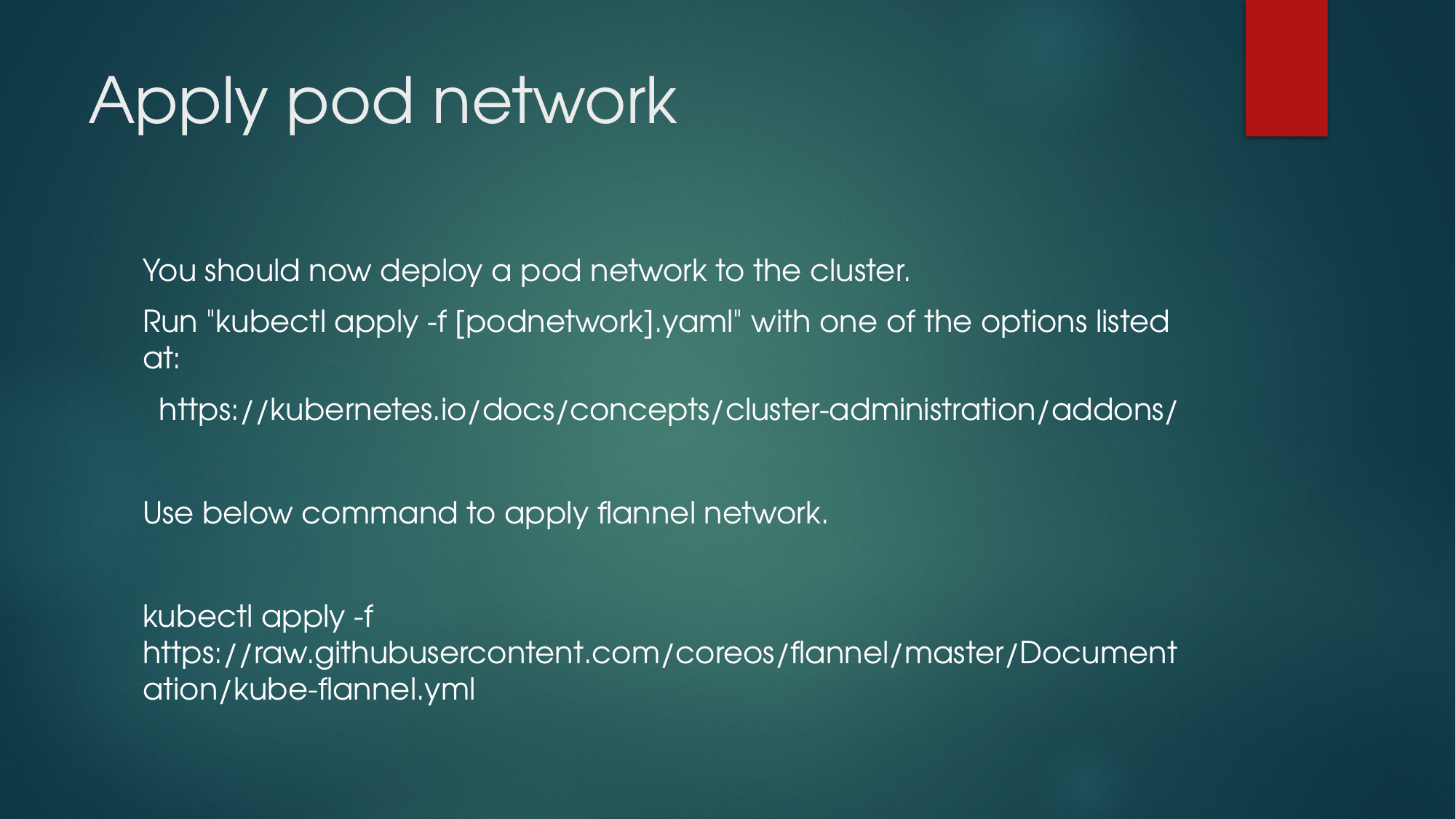

# Apply pod network
You should now deploy a pod network to the cluster.
Run "kubectl apply -f [podnetwork].yaml" with one of the options listed at:
  https://kubernetes.io/docs/concepts/cluster-administration/addons/

Use below command to apply flannel network.

kubectl apply -f https://raw.githubusercontent.com/coreos/flannel/master/Documentation/kube-flannel.yml